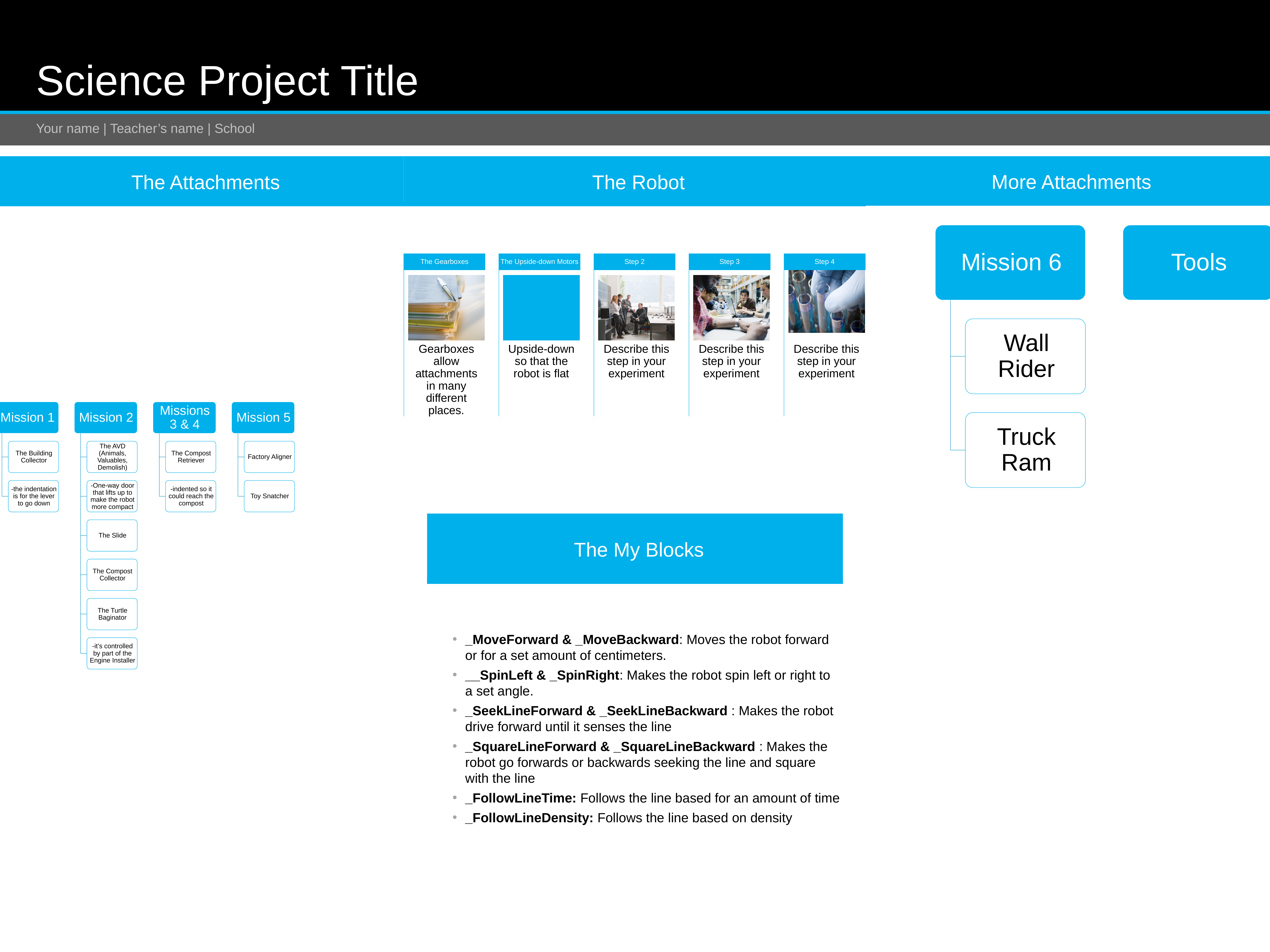

# Science Project Title
Your name | Teacher’s name | School
Mission 1
The Building Collector
-the indentation is for the lever to go down
Mission 2
The AVD (Animals, Valuables, Demolish)
-One-way door that lifts up to make the robot more compact
The Slide
The Compost Collector
The Turtle Baginator
-it’s controlled by part of the Engine Installer
Missions 3 & 4
The Compost Retriever
-indented so it could reach the compost
Mission 5
Factory Aligner
Toy Snatcher
The Attachments
The Robot
More Attachments
Gearboxes allow attachments in many different places.
The Gearboxes
Upside-down so that the robot is flat
The Upside-down Motors
Describe this step in your experiment
Step 2
Describe this step in your experiment
Step 3
Describe this step in your experiment
Step 4
Mission 6
Wall Rider
Truck Ram
Tools
The My Blocks
_MoveForward & _MoveBackward: Moves the robot forward or for a set amount of centimeters.
__SpinLeft & _SpinRight: Makes the robot spin left or right to a set angle.
_SeekLineForward & _SeekLineBackward : Makes the robot drive forward until it senses the line
_SquareLineForward & _SquareLineBackward : Makes the robot go forwards or backwards seeking the line and square with the line
_FollowLineTime: Follows the line based for an amount of time
_FollowLineDensity: Follows the line based on density